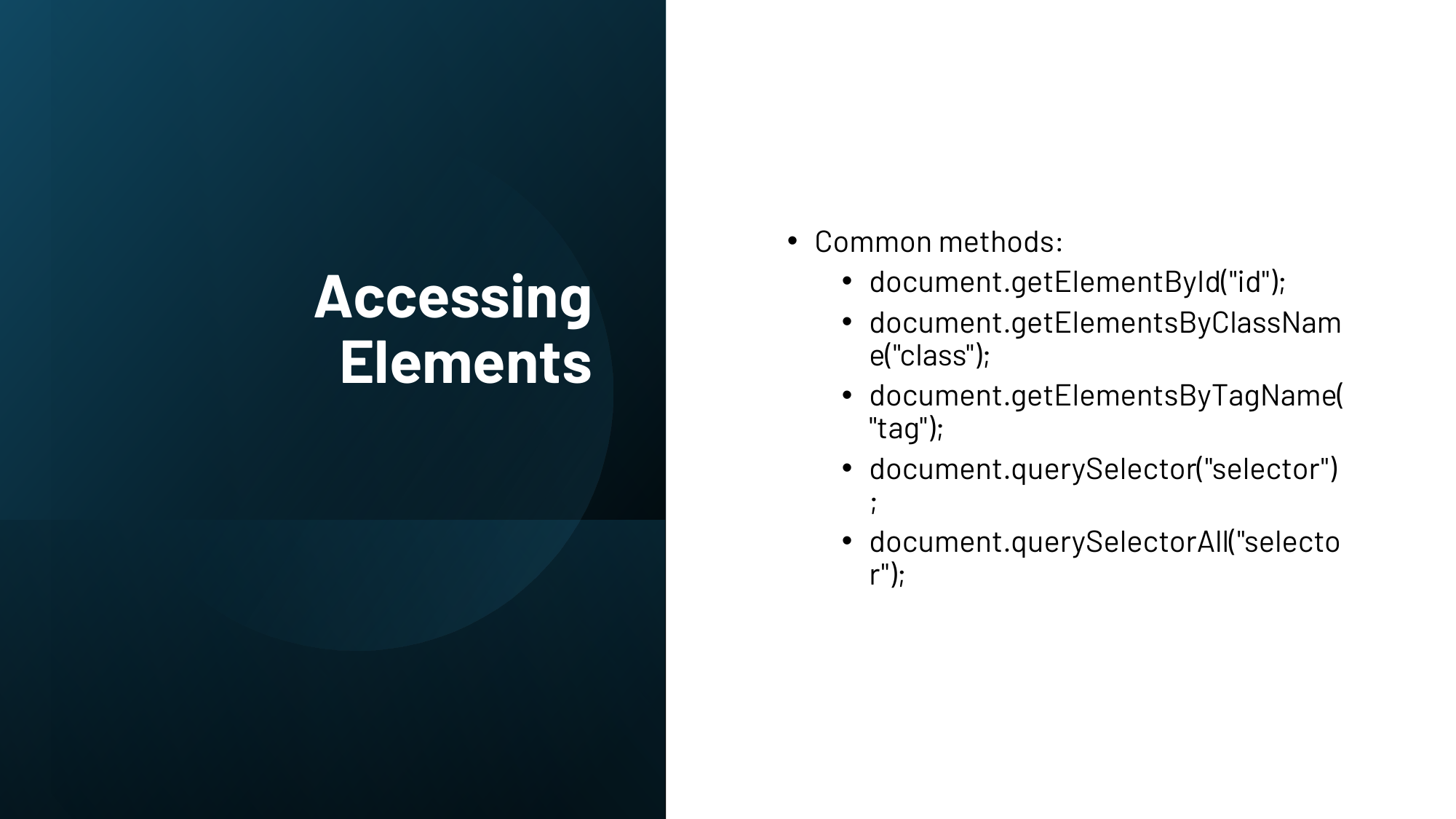

# Accessing Elements

Common methods:
document.getElementById("id");
document.getElementsByClassName("class");
document.getElementsByTagName("tag");
document.querySelector("selector");
document.querySelectorAll("selector");